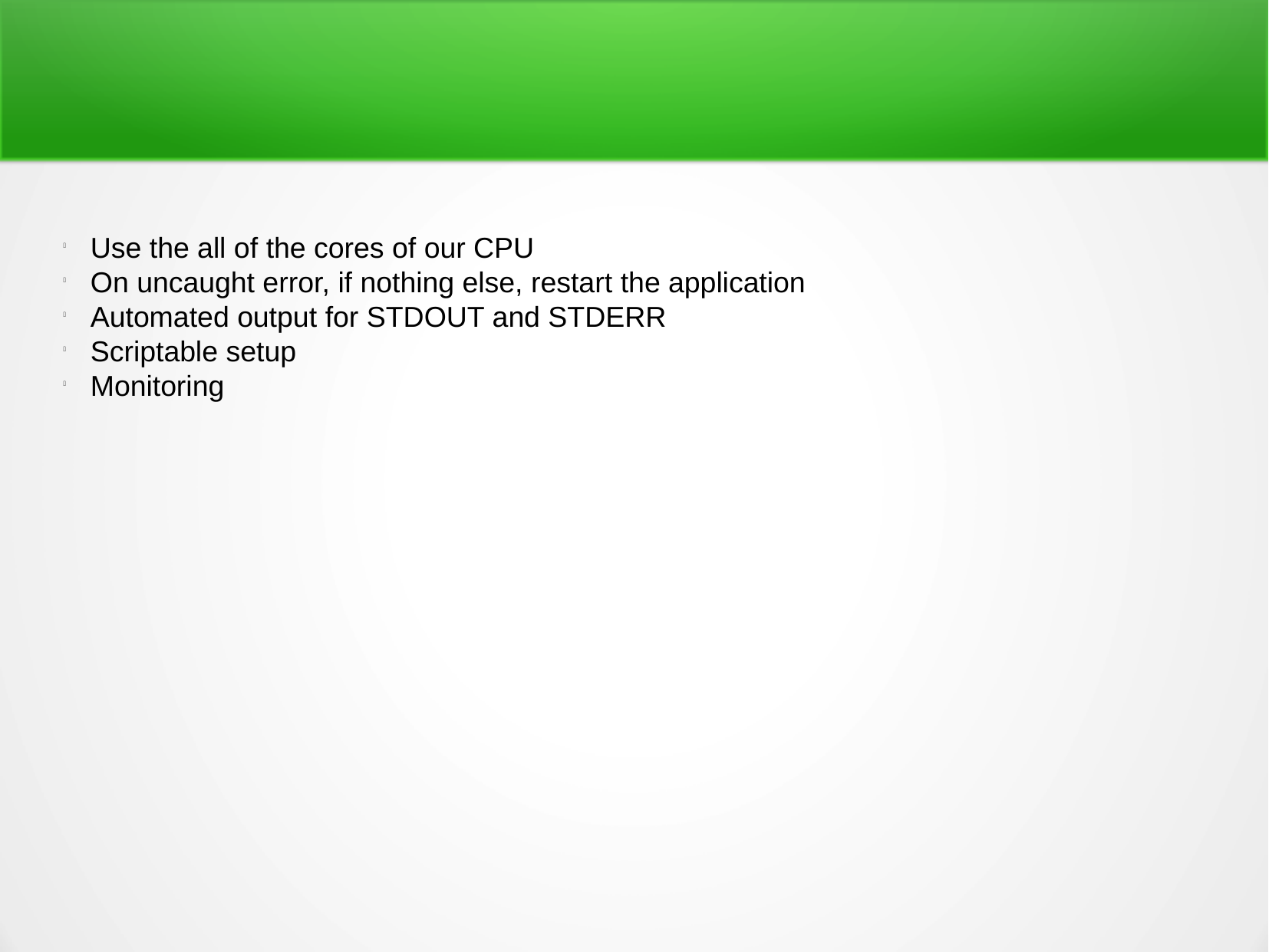

Use the all of the cores of our CPU
On uncaught error, if nothing else, restart the application
Automated output for STDOUT and STDERR
Scriptable setup
Monitoring